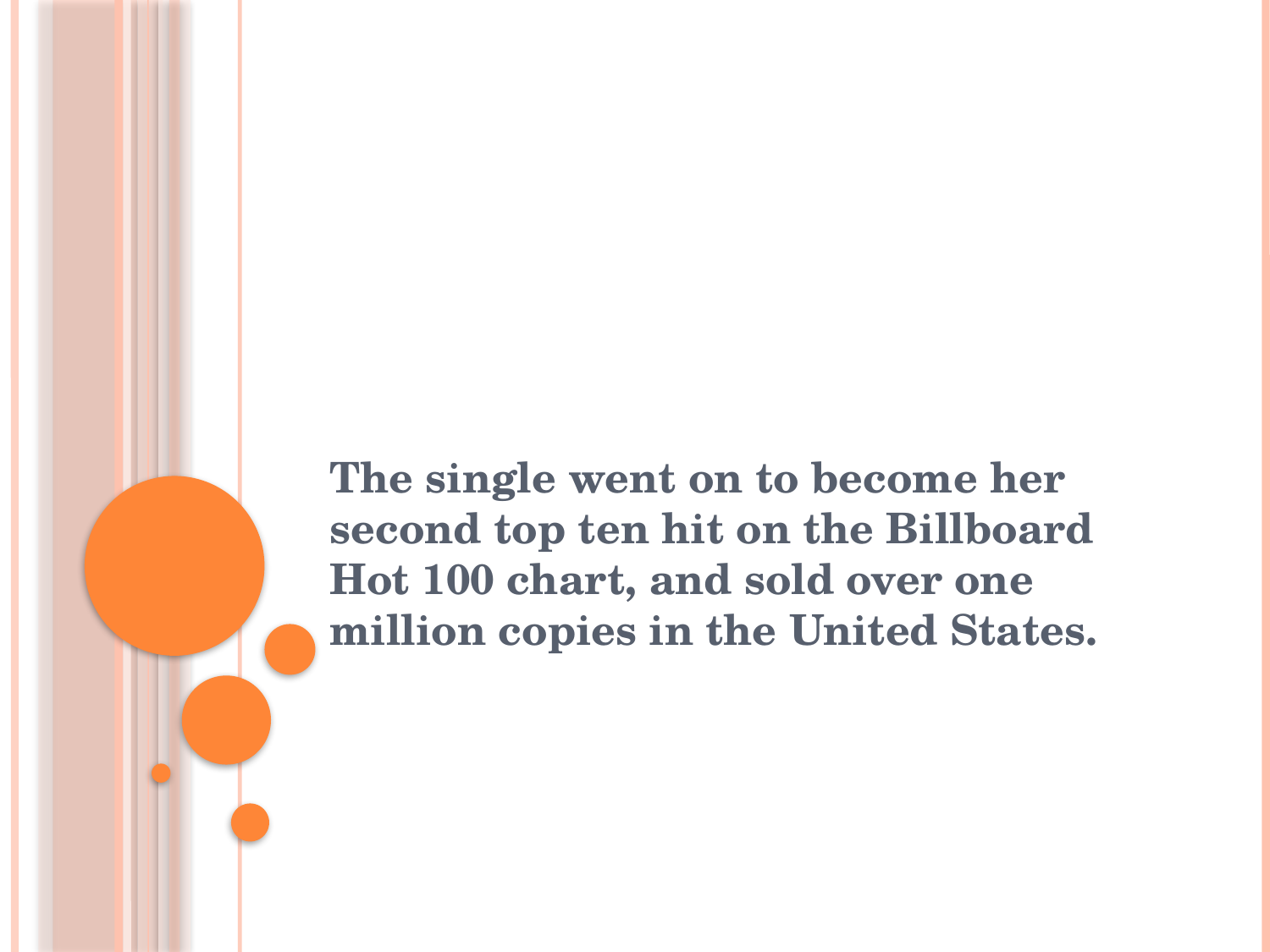

#
The single went on to become her second top ten hit on the Billboard Hot 100 chart, and sold over one million copies in the United States.